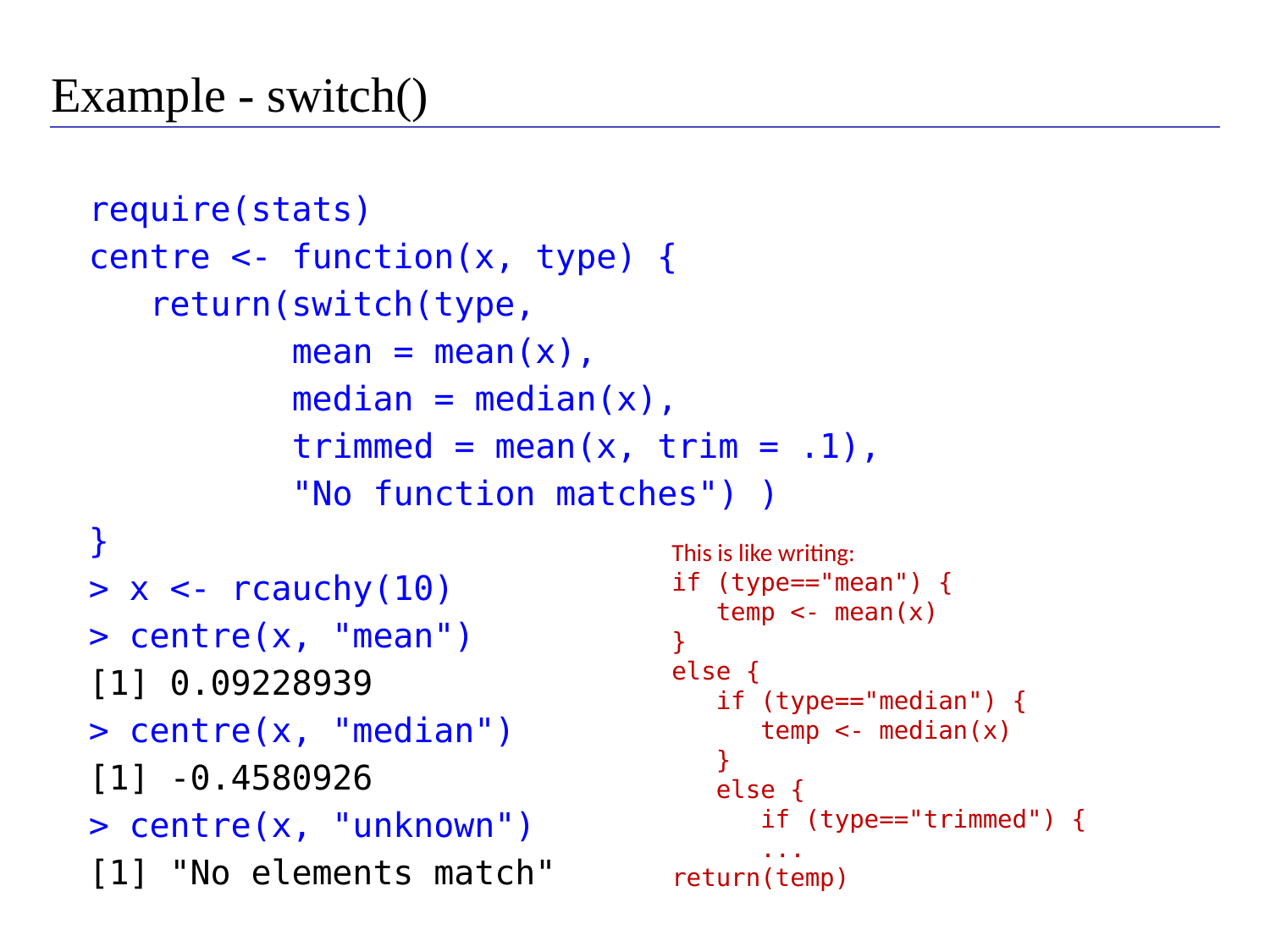

Example - switch()

require(stats)
centre <- function(x, type) {
   return(switch(type,
          mean = mean(x),
          median = median(x),
          trimmed = mean(x, trim = .1),
          "No function matches") )
}
> x <- rcauchy(10)
> centre(x, "mean")
[1] 0.09228939
> centre(x, "median")
[1] -0.4580926
> centre(x, "unknown")
[1] "No elements match"
This is like writing:
if (type=="mean") {
   temp <- mean(x)
}
else {
   if (type=="median") {
      temp <- median(x)
   }
   else {
      if (type=="trimmed") {
      ...
return(temp)